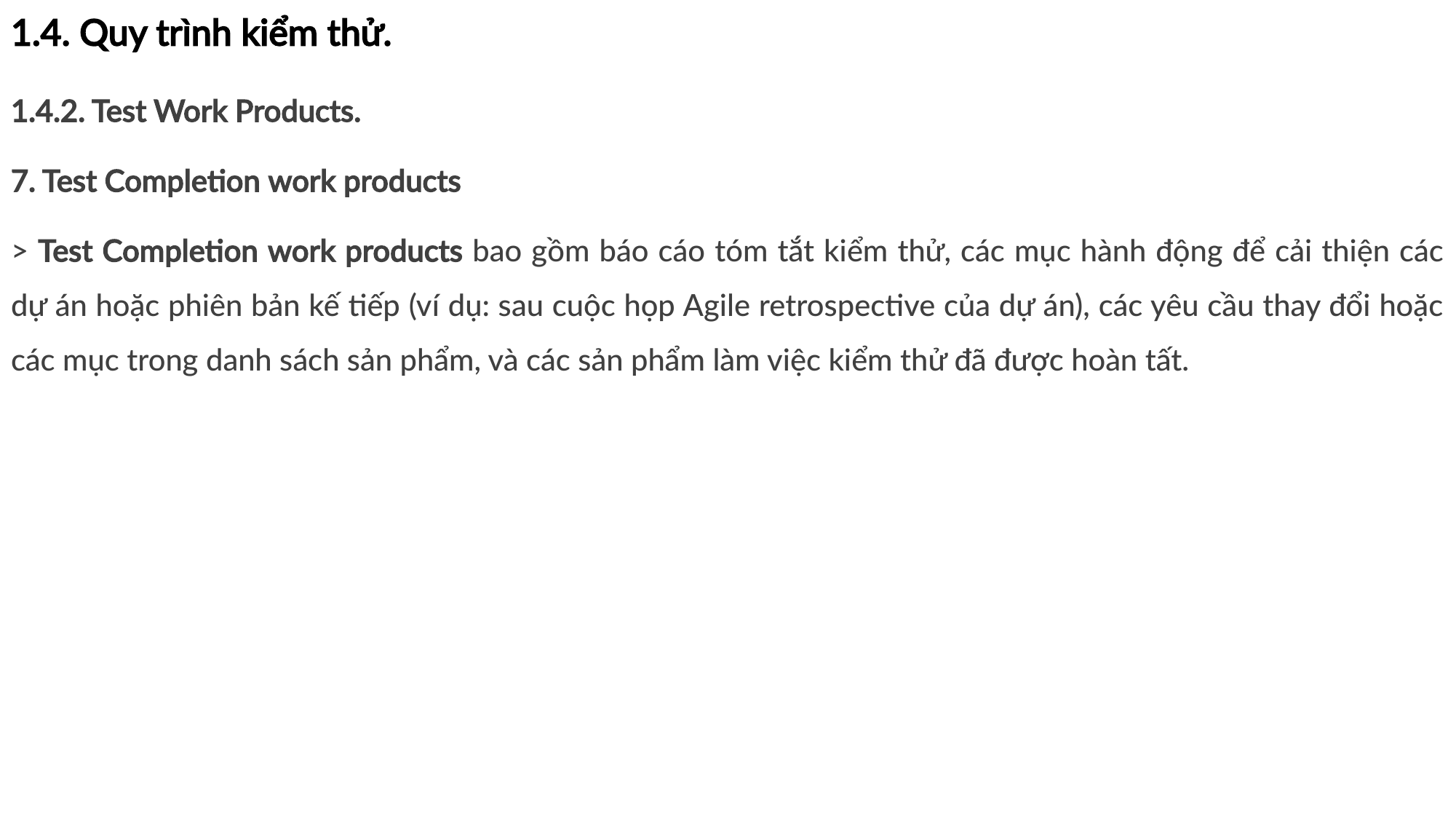

# 1.4. Quy trình kiểm thử.
1.4.2. Test Work Products.
7. Test Completion work products
> Test Completion work products bao gồm báo cáo tóm tắt kiểm thử, các mục hành động để cải thiện các dự án hoặc phiên bản kế tiếp (ví dụ: sau cuộc họp Agile retrospective của dự án), các yêu cầu thay đổi hoặc các mục trong danh sách sản phẩm, và các sản phẩm làm việc kiểm thử đã được hoàn tất.